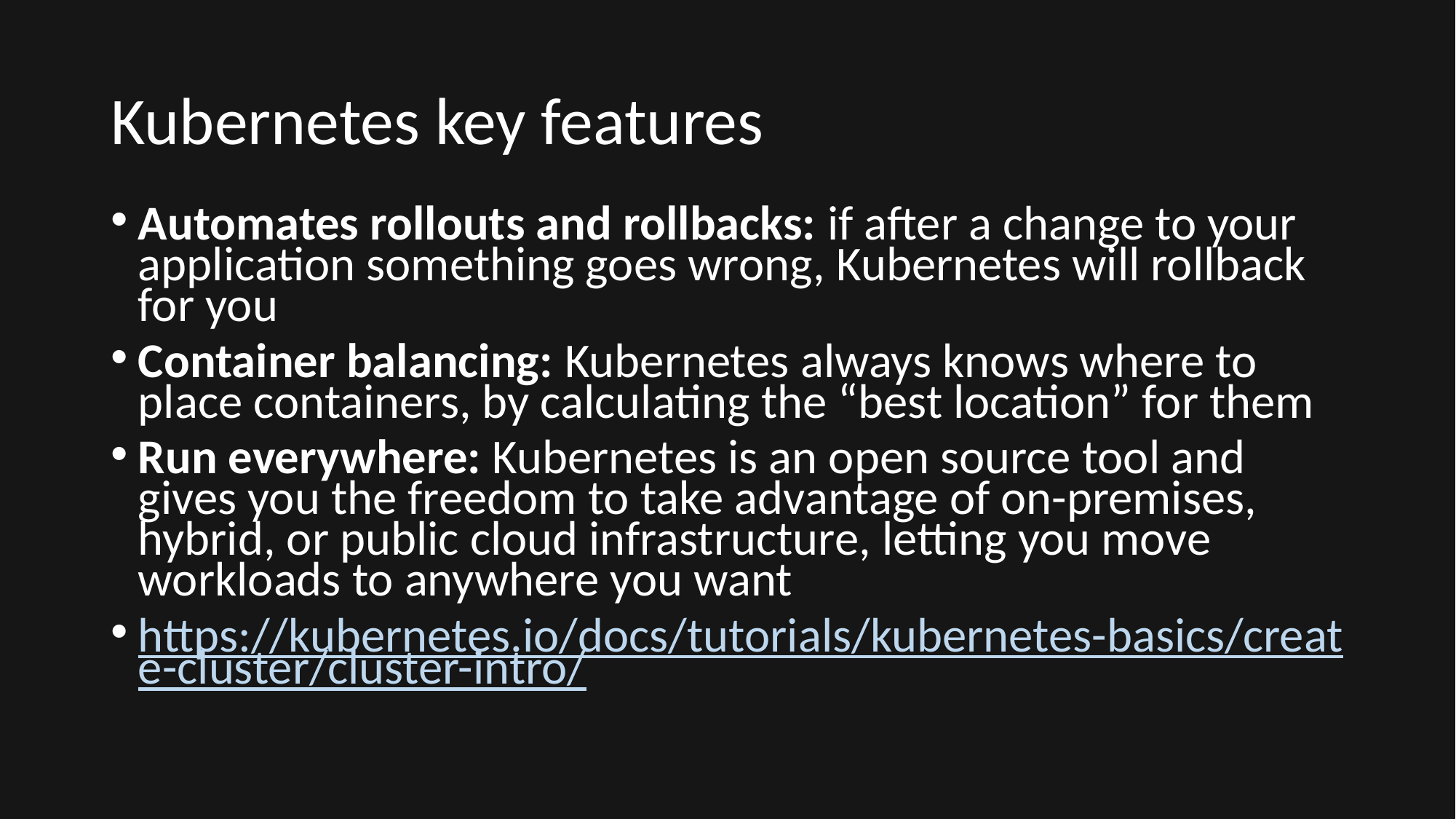

# Kubernetes key features
Automates rollouts and rollbacks: if after a change to your application something goes wrong, Kubernetes will rollback for you
Container balancing: Kubernetes always knows where to place containers, by calculating the “best location” for them
Run everywhere: Kubernetes is an open source tool and gives you the freedom to take advantage of on-premises, hybrid, or public cloud infrastructure, letting you move workloads to anywhere you want
https://kubernetes.io/docs/tutorials/kubernetes-basics/create-cluster/cluster-intro/